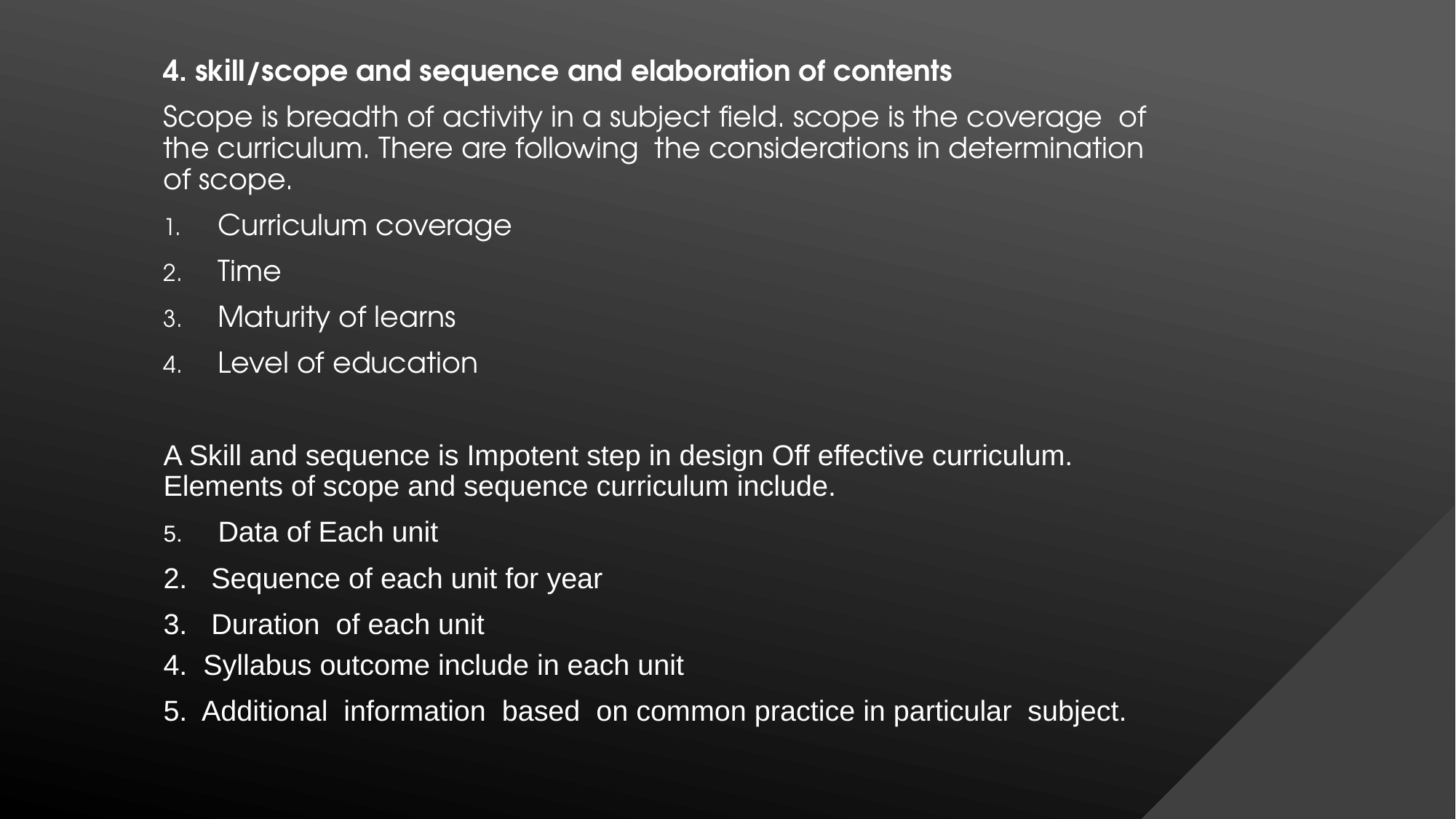

4. skill/scope and sequence and elaboration of contents
Scope is breadth of activity in a subject field. scope is the coverage  of the curriculum. There are following  the considerations in determination of scope.
Curriculum coverage
Time
Maturity of learns
Level of education

A Skill and sequence is Impotent step in design Off effective curriculum.  Elements of scope and sequence curriculum include.
Data of Each unit
2.   Sequence of each unit for year
3.   Duration  of each unit
4.  Syllabus outcome include in each unit
5.  Additional  information  based  on common practice in particular  subject.